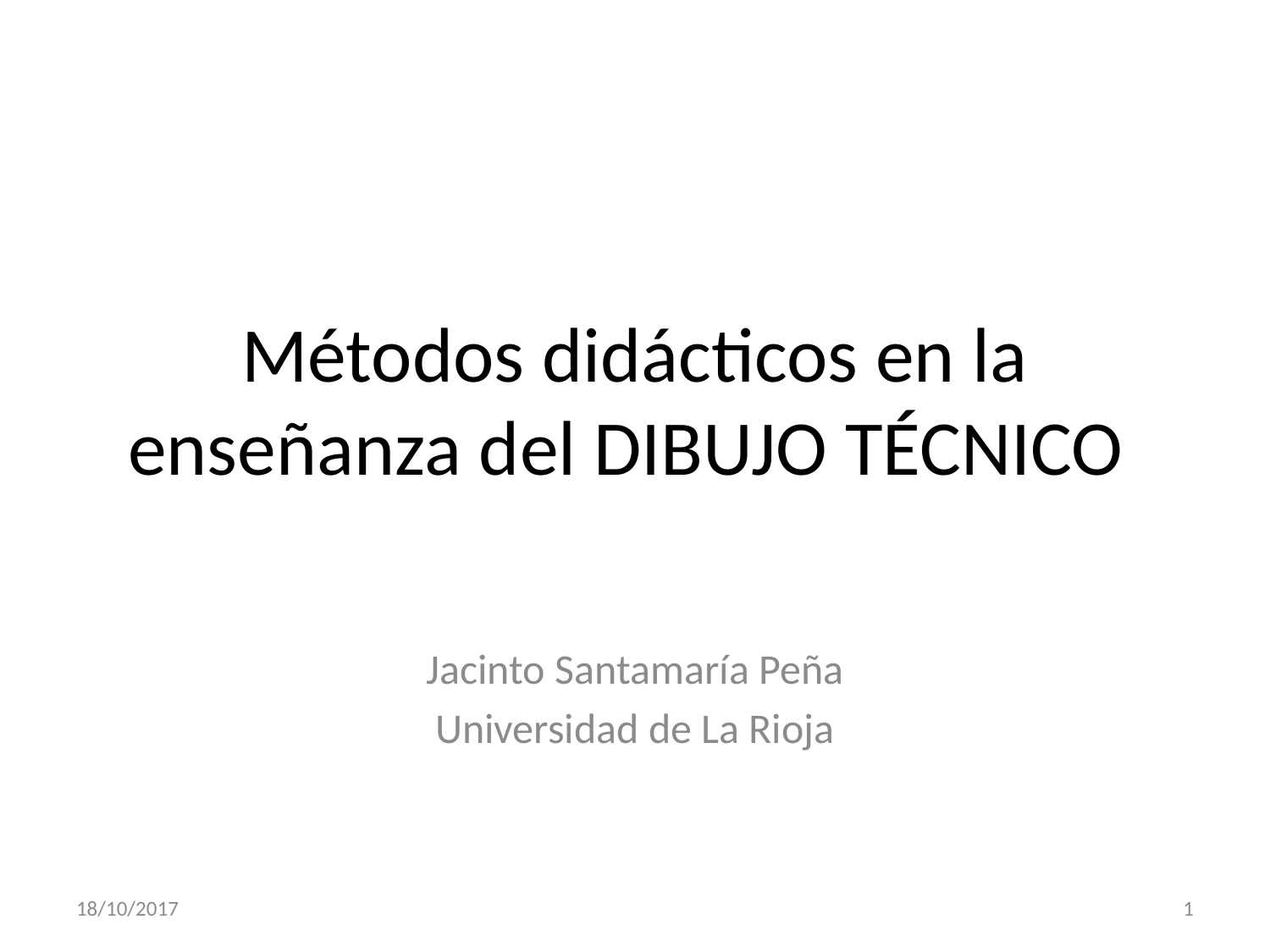

# Métodos didácticos en la enseñanza del DIBUJO TÉCNICO
Jacinto Santamaría Peña
Universidad de La Rioja

18/10/2017
1